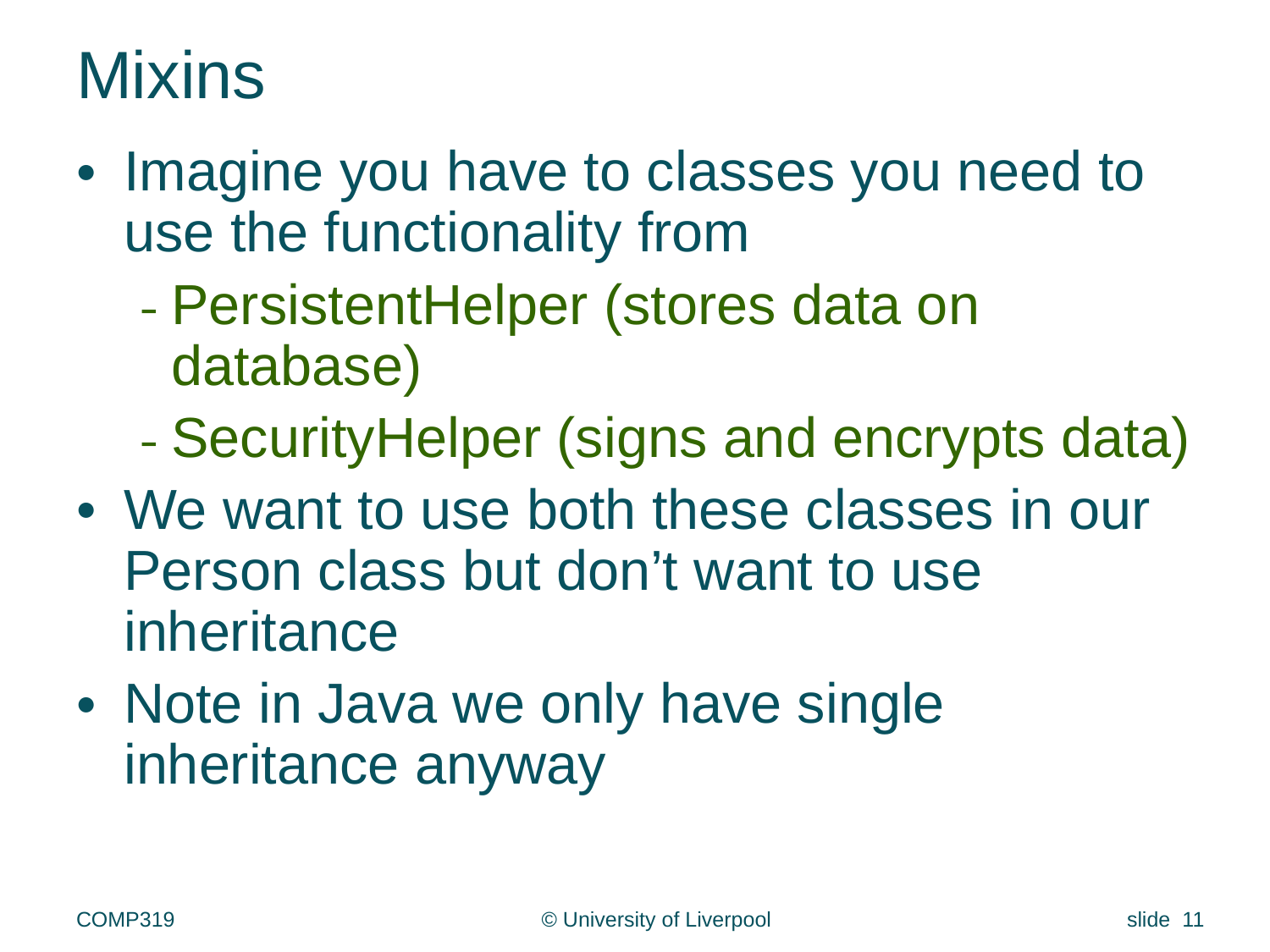

# Mixins
Imagine you have to classes you need to use the functionality from
PersistentHelper (stores data on database)
SecurityHelper (signs and encrypts data)
We want to use both these classes in our Person class but don’t want to use inheritance
Note in Java we only have single inheritance anyway

COMP319
© University of Liverpool
slide  11